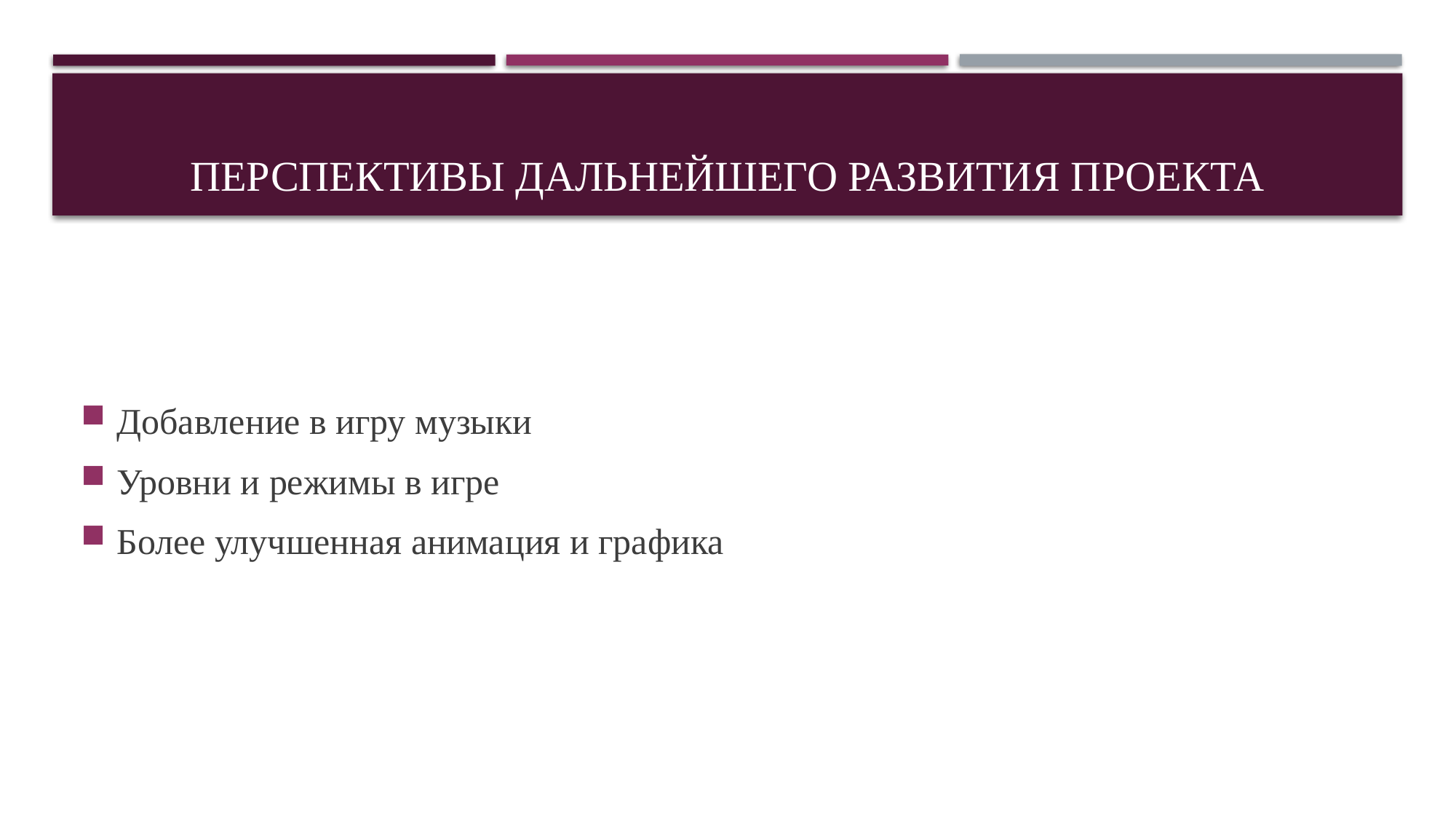

# Перспективы дальнейшего развития проекта
Добавление в игру музыки
Уровни и режимы в игре
Более улучшенная анимация и графика